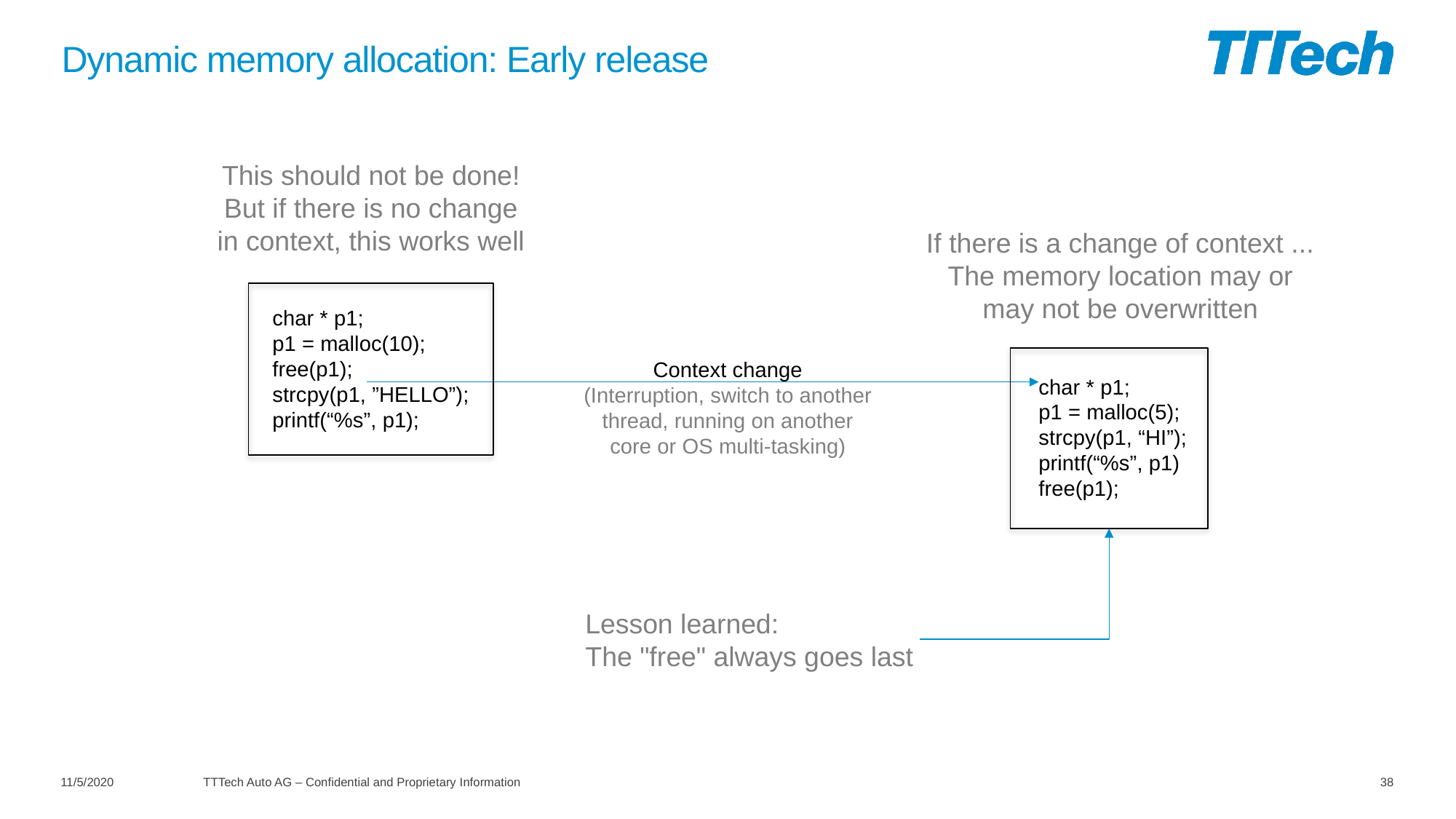

# Dynamic memory allocation: Early release
This should not be done!
But if there is no change in context, this works well
If there is a change of context ...
The memory location may or may not be overwritten

char * p1;
p1 = malloc(10);
free(p1);
strcpy(p1, ”HELLO”);
printf(“%s”, p1);

Context change
(Interruption, switch to another thread, running on another core or OS multi-tasking)
char * p1;
p1 = malloc(5);
strcpy(p1, “HI”);
printf(“%s”, p1)
free(p1);
Lesson learned:
The "free" always goes last
11/5/2020
TTTech Auto AG – Confidential and Proprietary Information
38